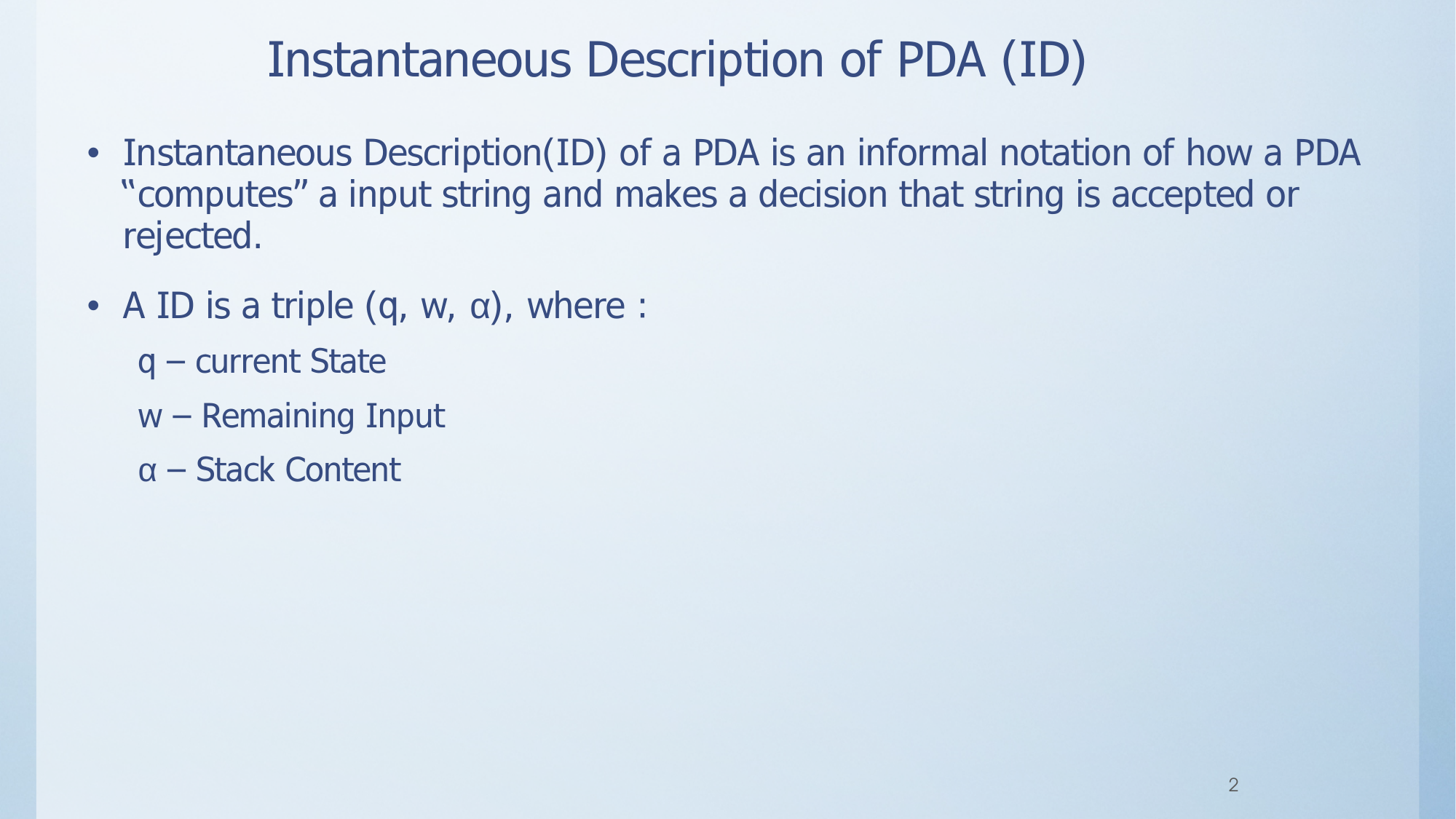

# Instantaneous Description of PDA (ID)
Instantaneous Description(ID) of a PDA is an informal notation of how a PDA “computes” a input string and makes a decision that string is accepted or rejected.
A ID is a triple (q, w, α), where :
q – current State
w – Remaining Input
α – Stack Content

2